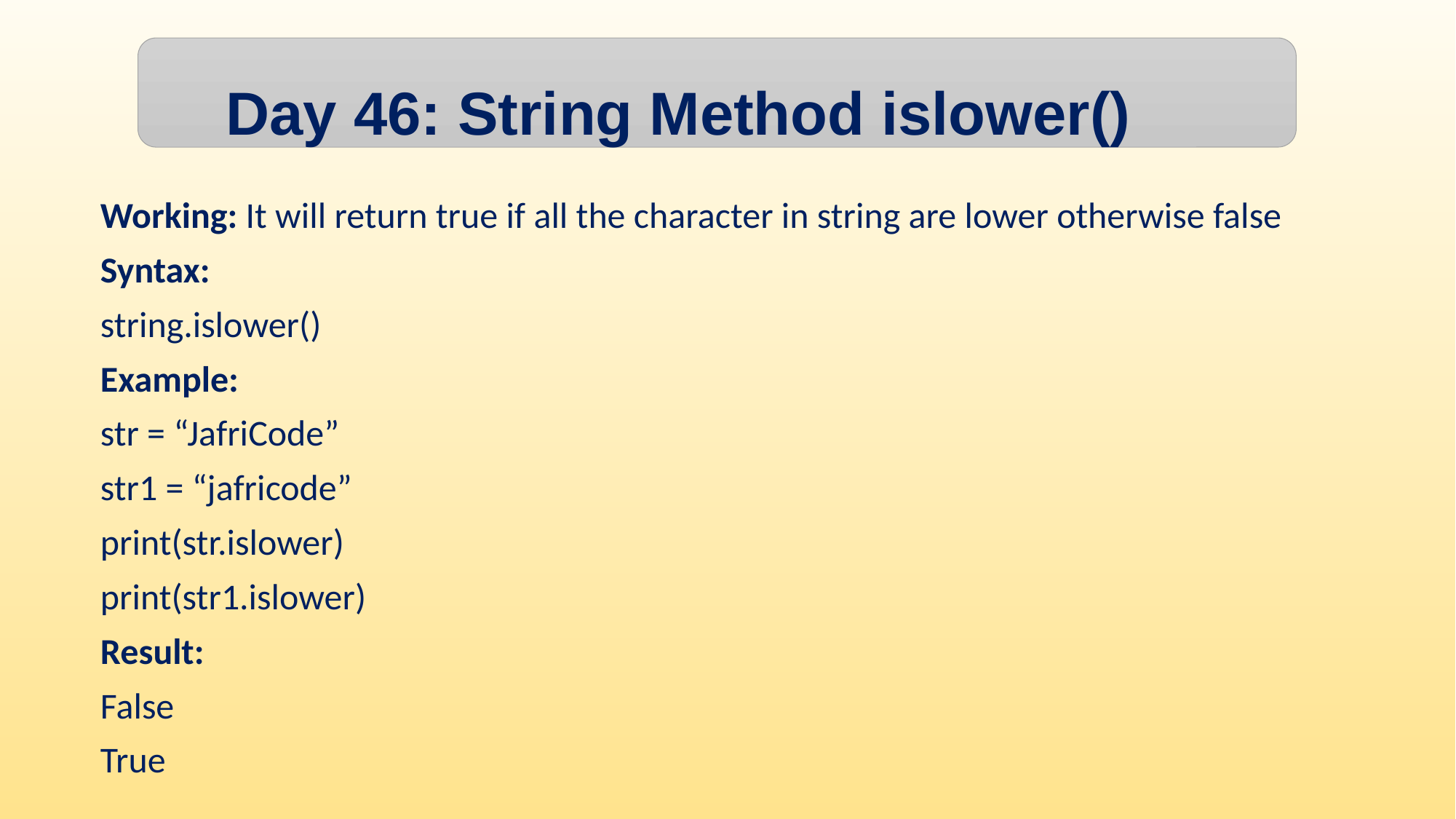

Day 46: String Method islower()
Working: It will return true if all the character in string are lower otherwise false
Syntax:
string.islower()
Example:
str = “JafriCode”
str1 = “jafricode”
print(str.islower)
print(str1.islower)
Result:
False
True